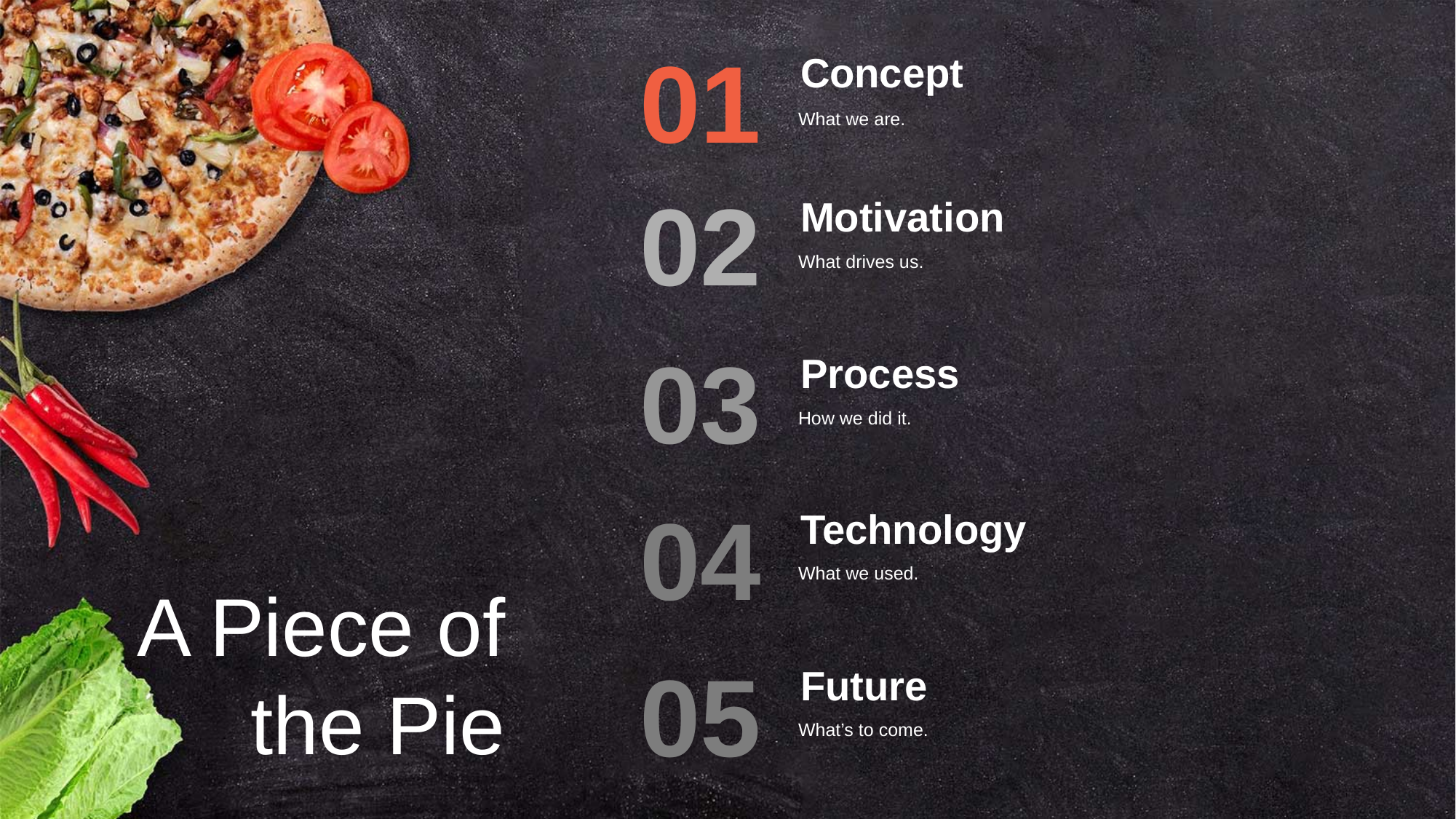

01
Concept
What we are.
02
Motivation
What drives us.
03
Process
How we did it.
04
Technology
What we used.
A Piece of the Pie
05
Future
What’s to come.